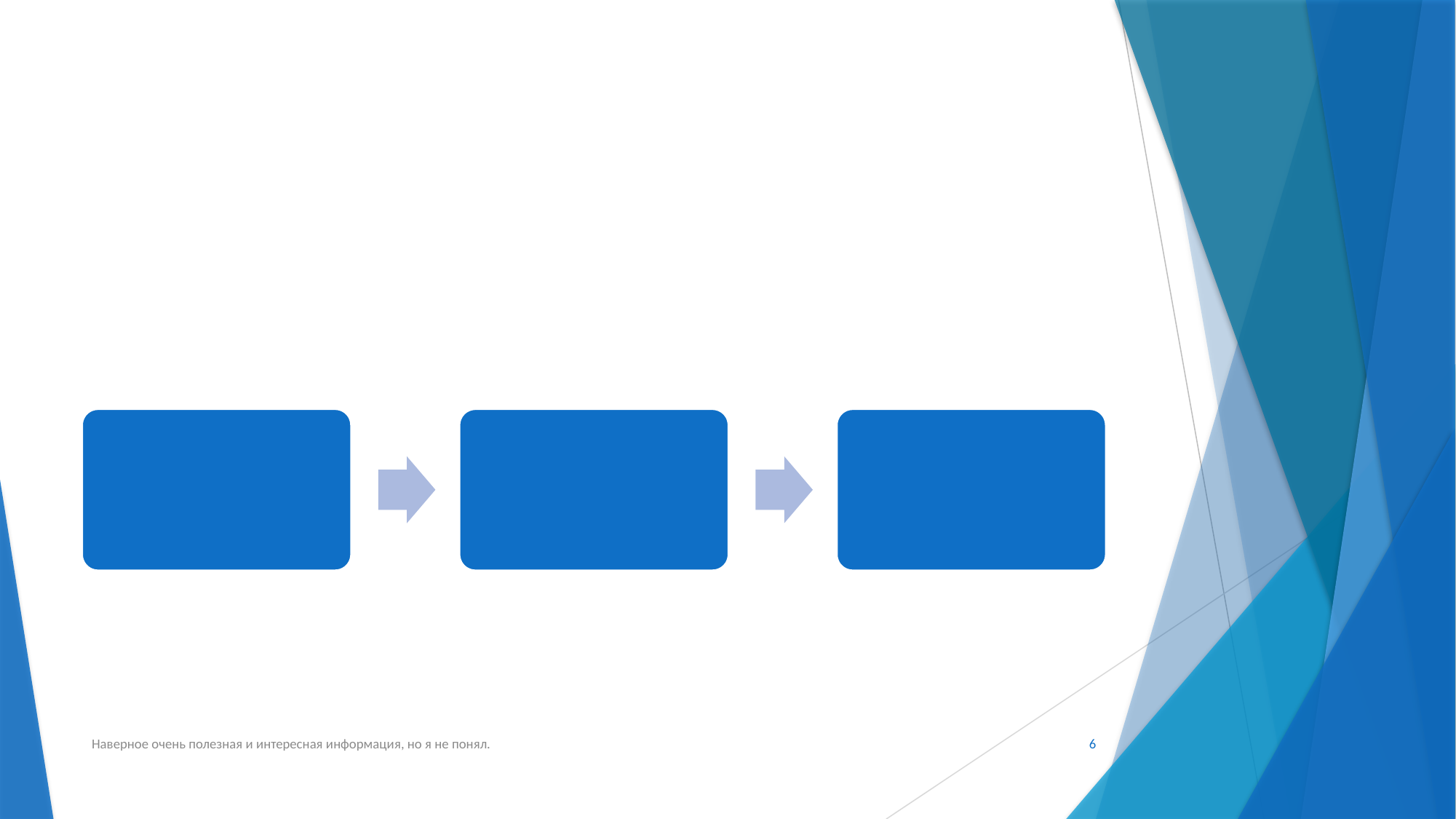

#

Наверное очень полезная и интересная информация, но я не понял.
6